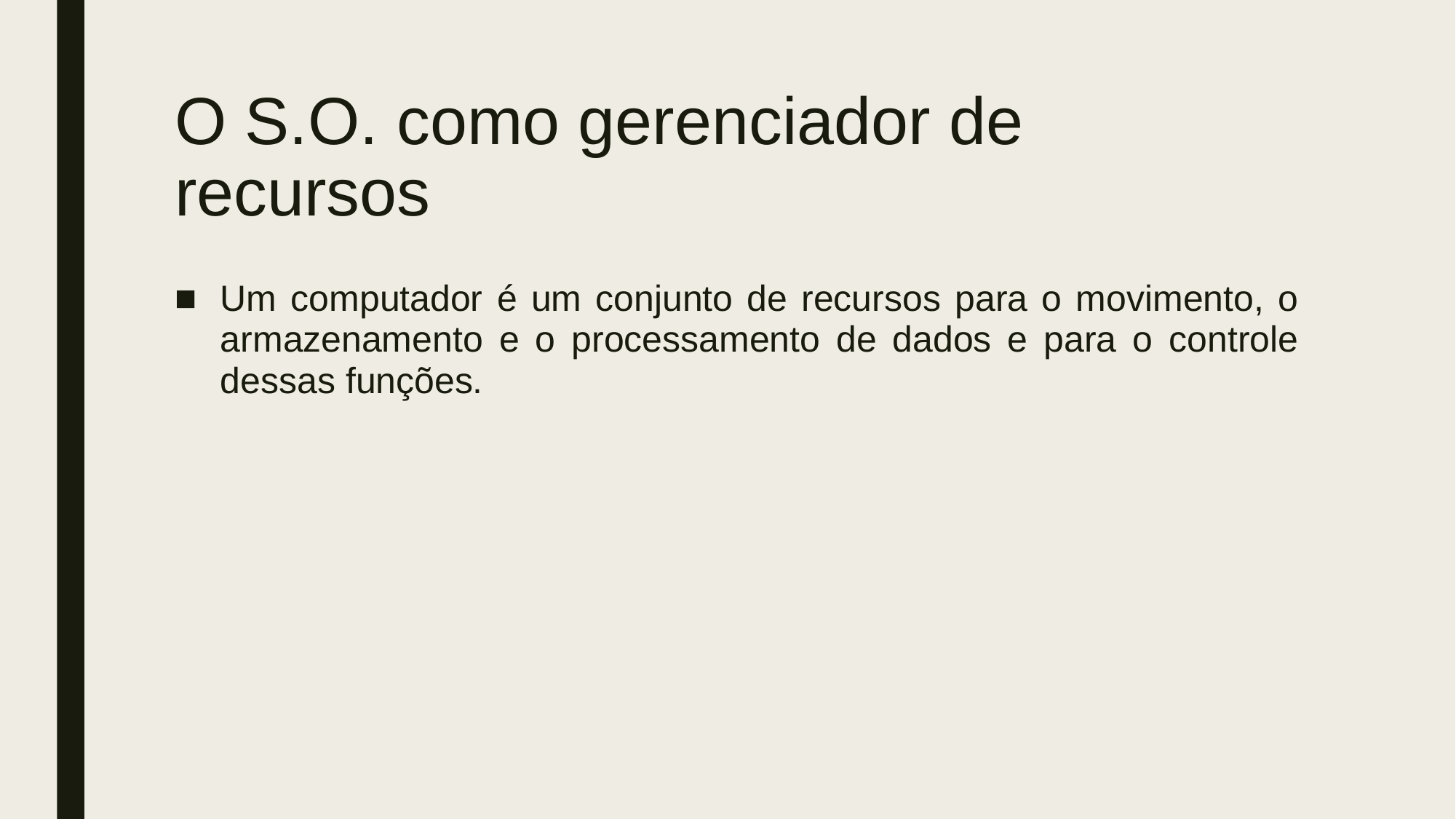

# O S.O. como gerenciador de recursos
Um computador é um conjunto de recursos para o movimento, o armazenamento e o processamento de dados e para o controle dessas funções.